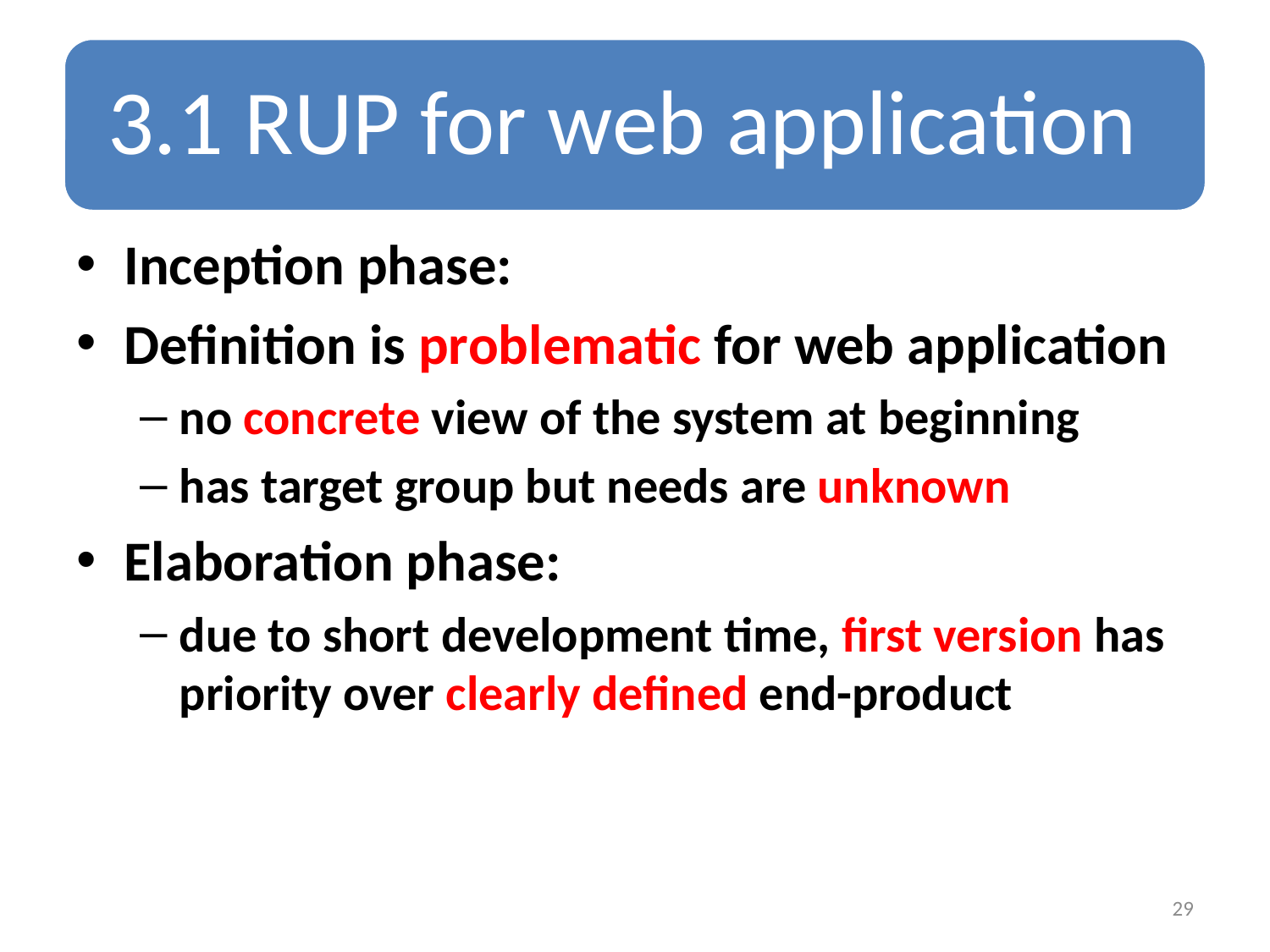

3.1 RUP for web application
Inception phase:
Definition is problematic for web application
no concrete view of the system at beginning
has target group but needs are unknown
Elaboration phase:
due to short development time, first version has priority over clearly defined end-product

29